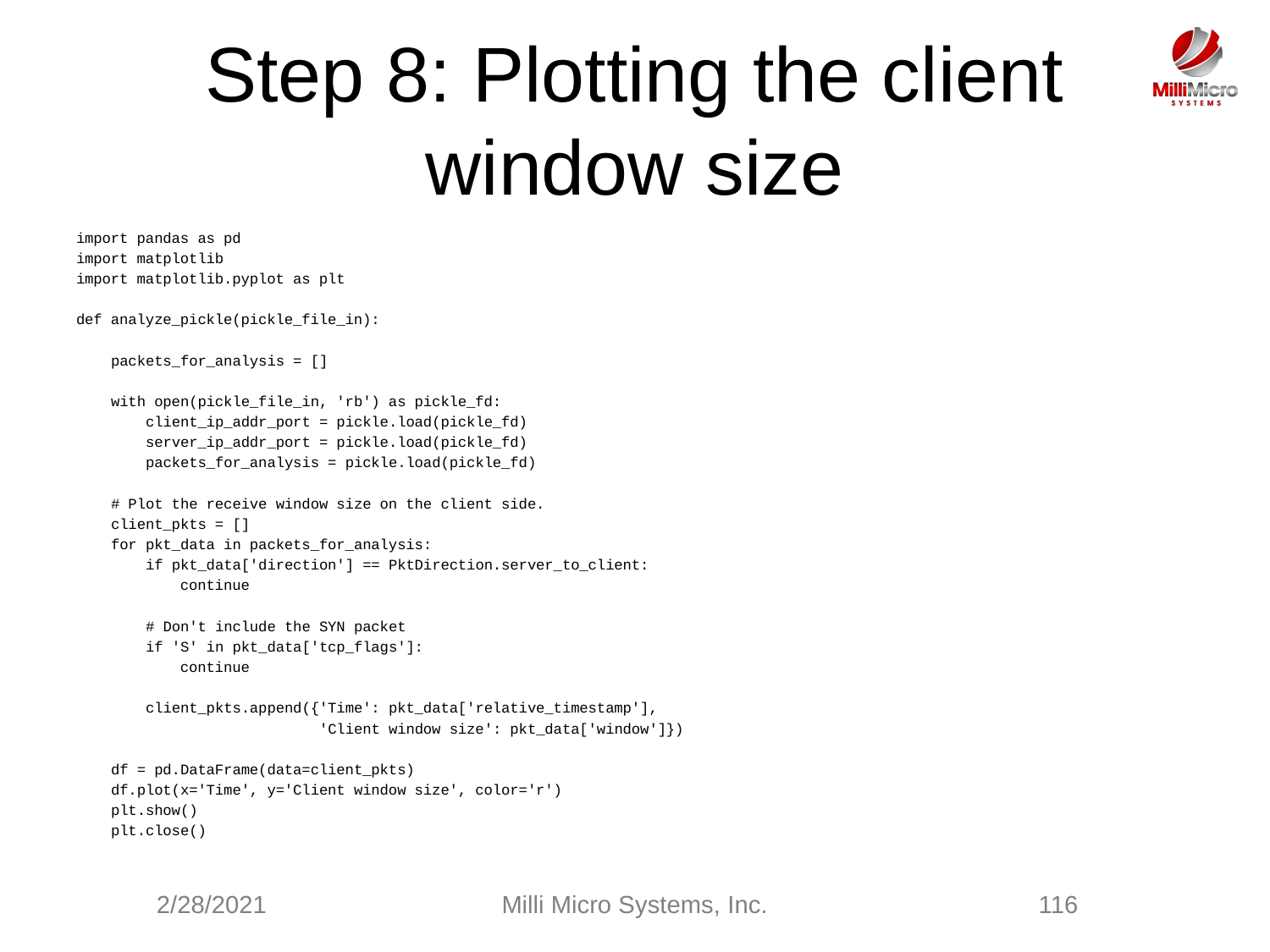

# Step 8: Plotting the client window size
import pandas as pd
import matplotlib
import matplotlib.pyplot as plt

def analyze_pickle(pickle_file_in):

    packets_for_analysis = []

    with open(pickle_file_in, 'rb') as pickle_fd:
        client_ip_addr_port = pickle.load(pickle_fd)
        server_ip_addr_port = pickle.load(pickle_fd)
        packets_for_analysis = pickle.load(pickle_fd)

    # Plot the receive window size on the client side.
    client_pkts = []
    for pkt_data in packets_for_analysis:
        if pkt_data['direction'] == PktDirection.server_to_client:
            continue

        # Don't include the SYN packet
        if 'S' in pkt_data['tcp_flags']:
            continue

        client_pkts.append({'Time': pkt_data['relative_timestamp'],
                            'Client window size': pkt_data['window']})

    df = pd.DataFrame(data=client_pkts)
    df.plot(x='Time', y='Client window size', color='r')
    plt.show()
    plt.close()
2/28/2021
Milli Micro Systems, Inc.
116